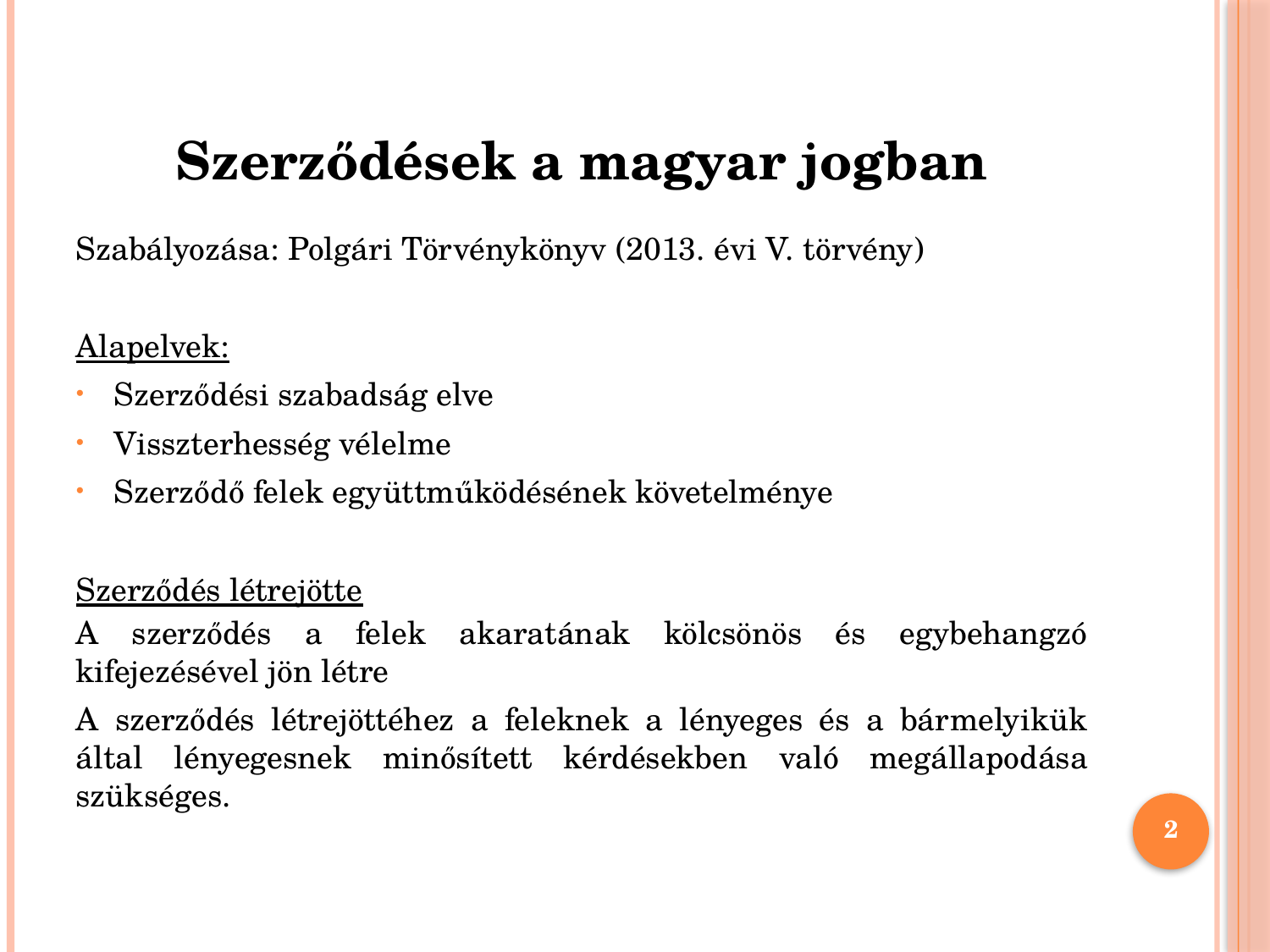

# Szerződések a magyar jogban
Szabályozása: Polgári Törvénykönyv (2013. évi V. törvény)

Alapelvek:
Szerződési szabadság elve
Visszterhesség vélelme
Szerződő felek együttműködésének követelménye

Szerződés létrejötte
A szerződés a felek akaratának kölcsönös és egybehangzó kifejezésével jön létre
A szerződés létrejöttéhez a feleknek a lényeges és a bármelyikük által lényegesnek minősített kérdésekben való megállapodása szükséges.

2